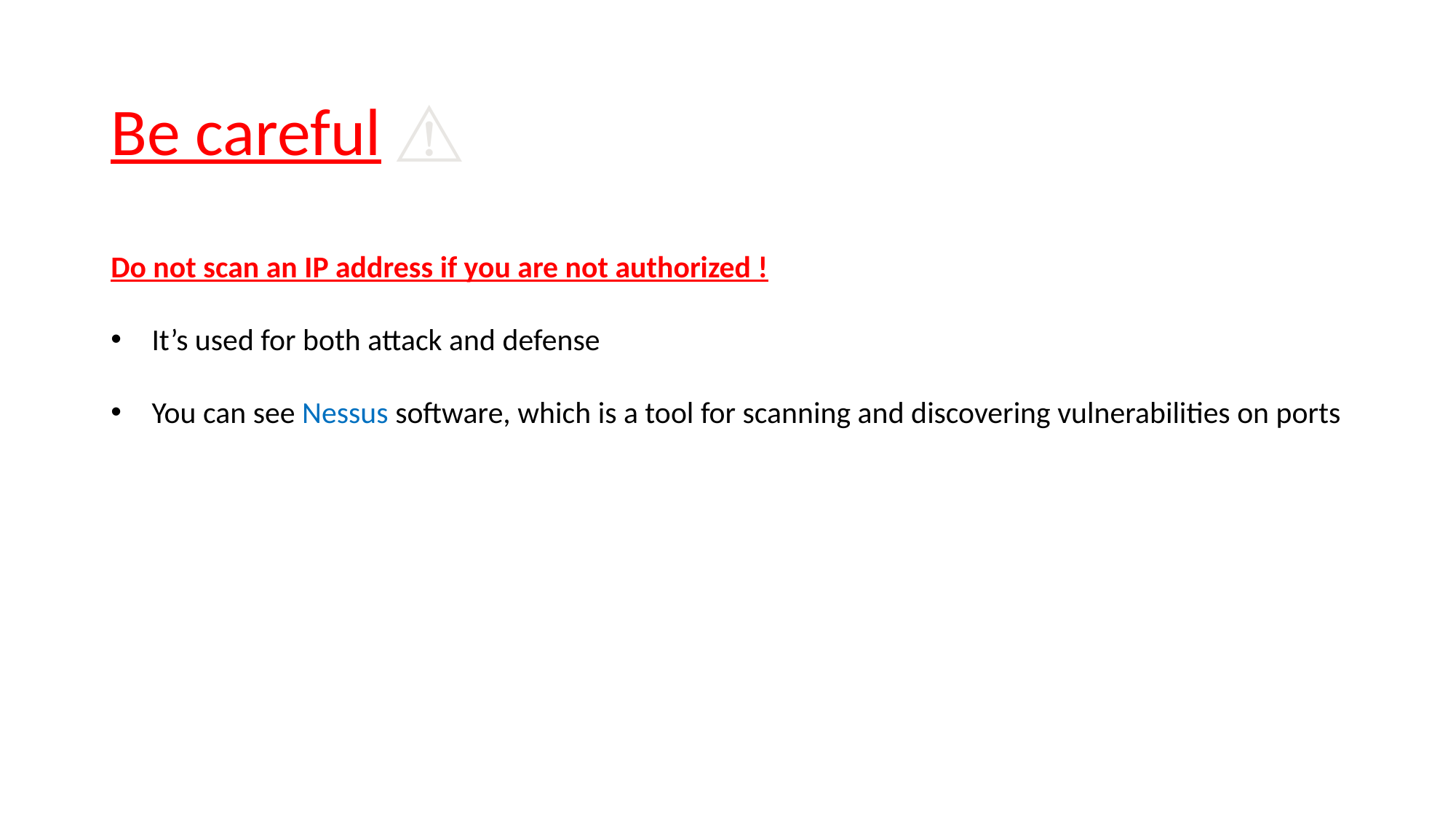

# Be careful ⚠️
Do not scan an IP address if you are not authorized !

It’s used for both attack and defense

You can see Nessus software, which is a tool for scanning and discovering vulnerabilities on ports